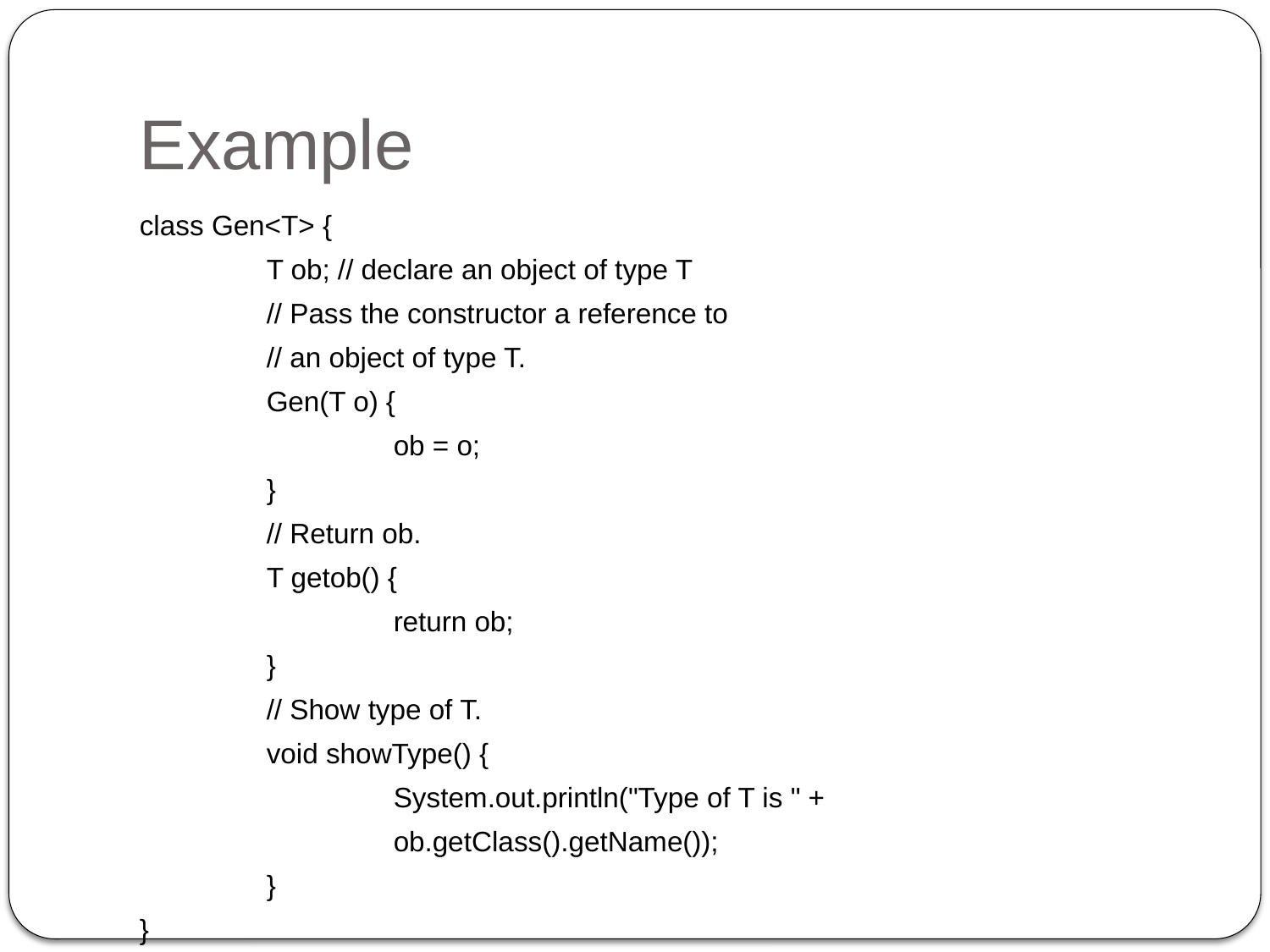

# Example
class Gen<T> {
	T ob; // declare an object of type T
	// Pass the constructor a reference to
	// an object of type T.
	Gen(T o) {
		ob = o;
	}
	// Return ob.
	T getob() {
		return ob;
	}
	// Show type of T.
	void showType() {
		System.out.println("Type of T is " +
		ob.getClass().getName());
	}
}